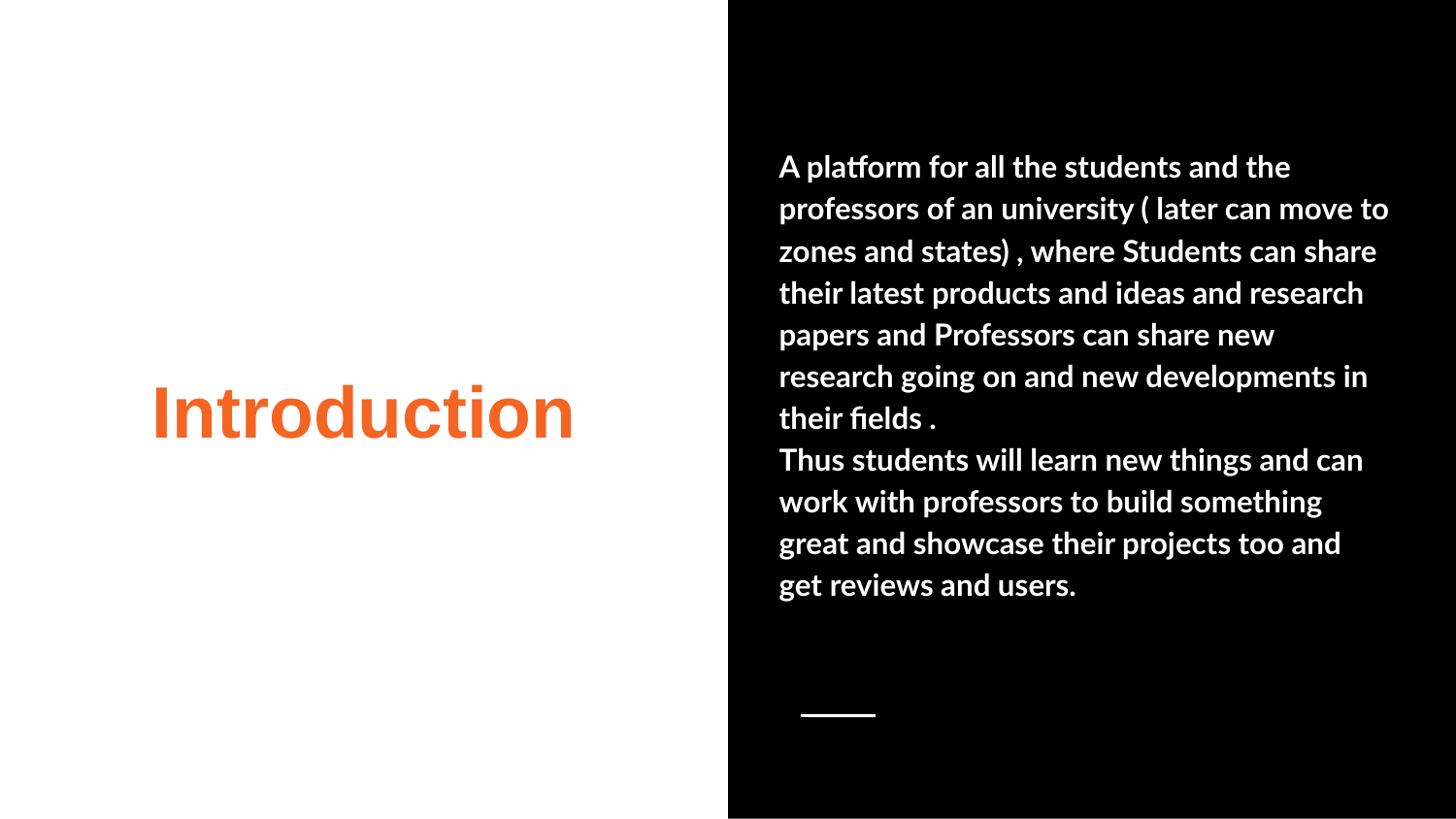

A platform for all the students and the professors of an university ( later can move to zones and states) , where Students can share their latest products and ideas and research papers and Professors can share new research going on and new developments in their fields .
Thus students will learn new things and can work with professors to build something great and showcase their projects too and get reviews and users.
Introduction